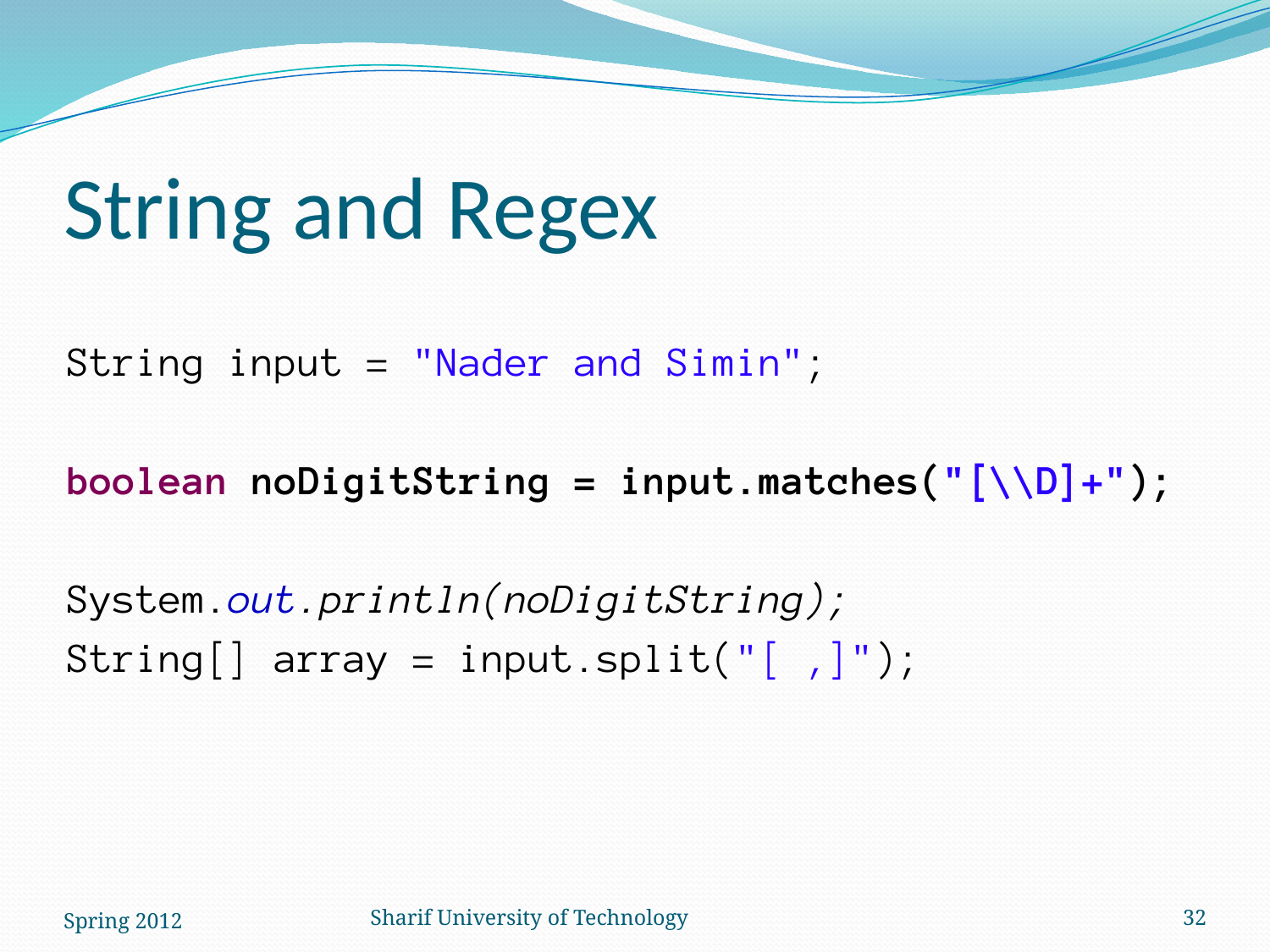

# String and Regex

String input = "Nader and Simin";

boolean noDigitString = input.matches("[\\D]+");

System.out.println(noDigitString);
String[] array = input.split("[ ,]");
Spring 2012
Sharif University of Technology
32